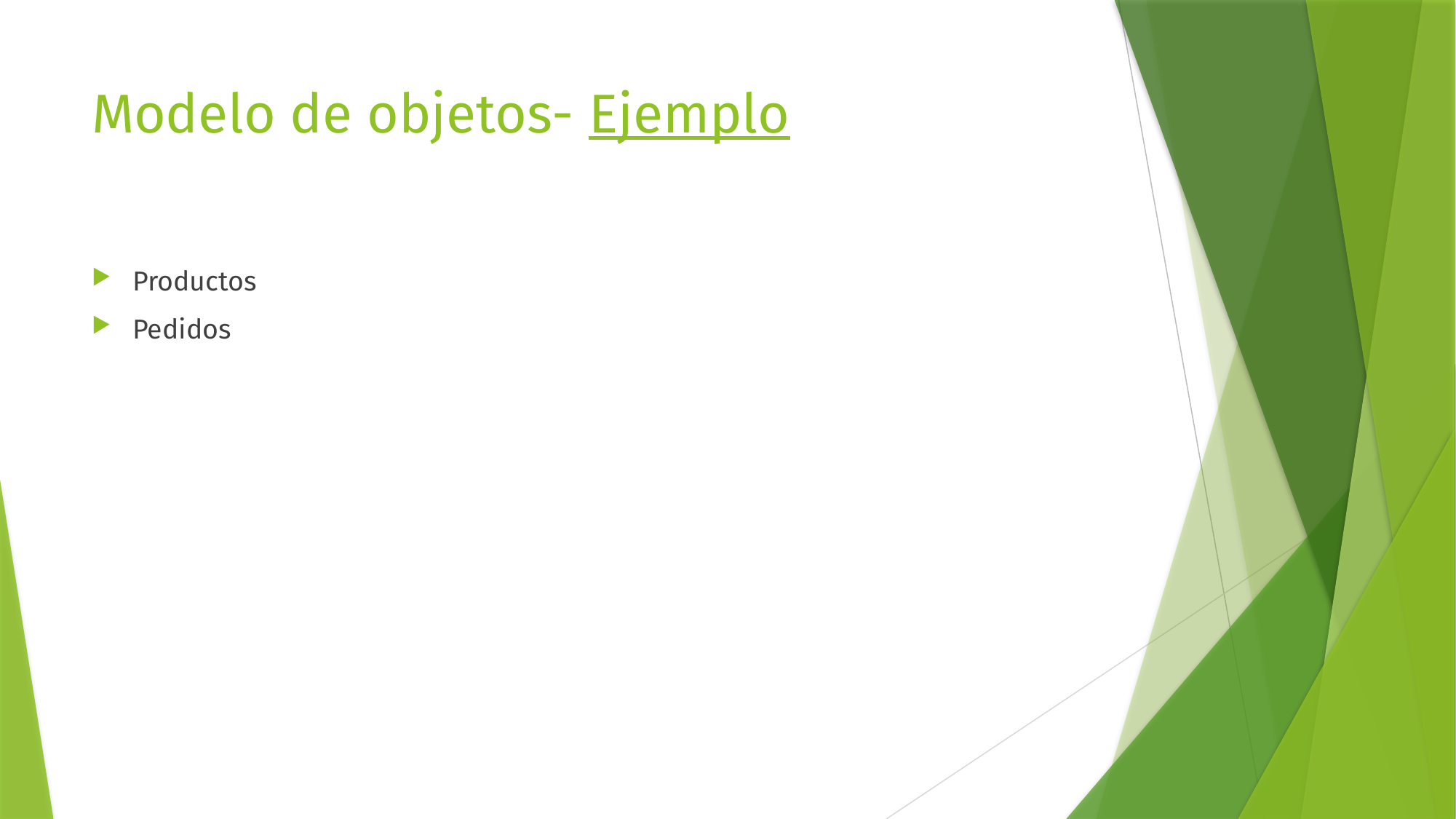

# Modelo de objetos- Ejemplo
Productos
Pedidos